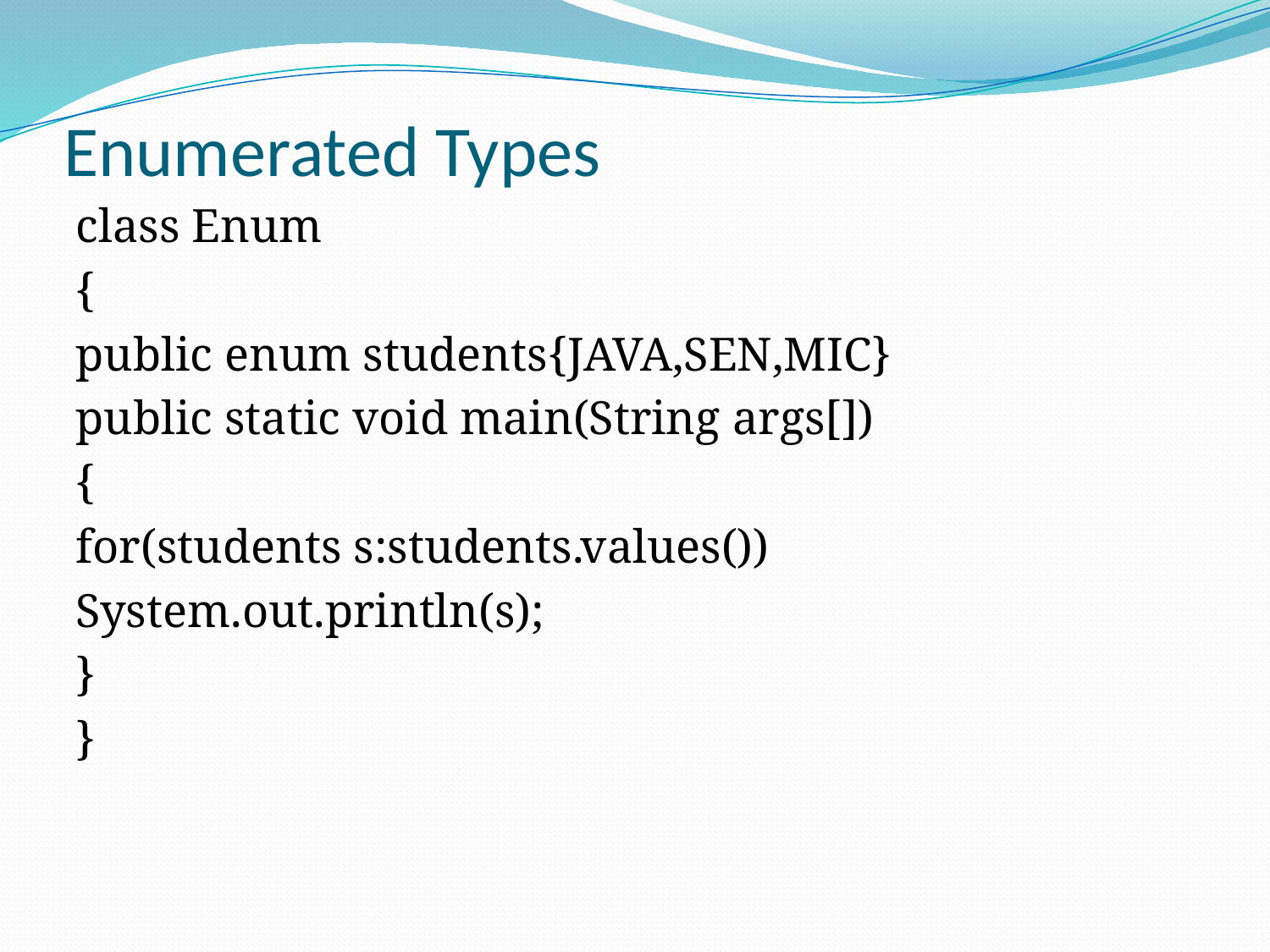

# Enumerated Types
class Enum
{
public enum students{JAVA,SEN,MIC}
public static void main(String args[])
{
for(students s:students.values())
System.out.println(s);
}
}